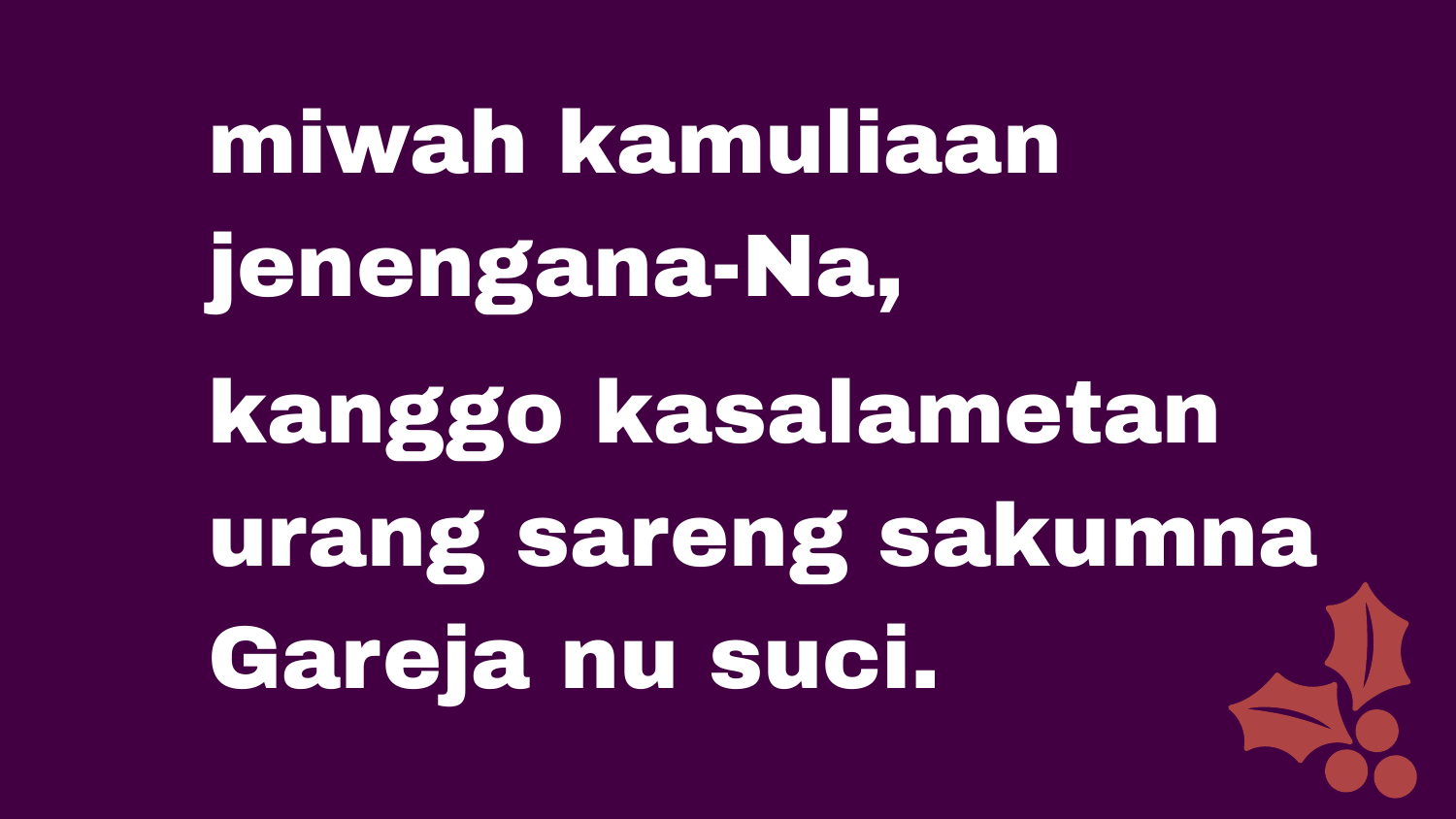

miwah kamuliaan jenengana-Na,
kanggo kasalametan urang sareng sakumna Gareja nu suci.